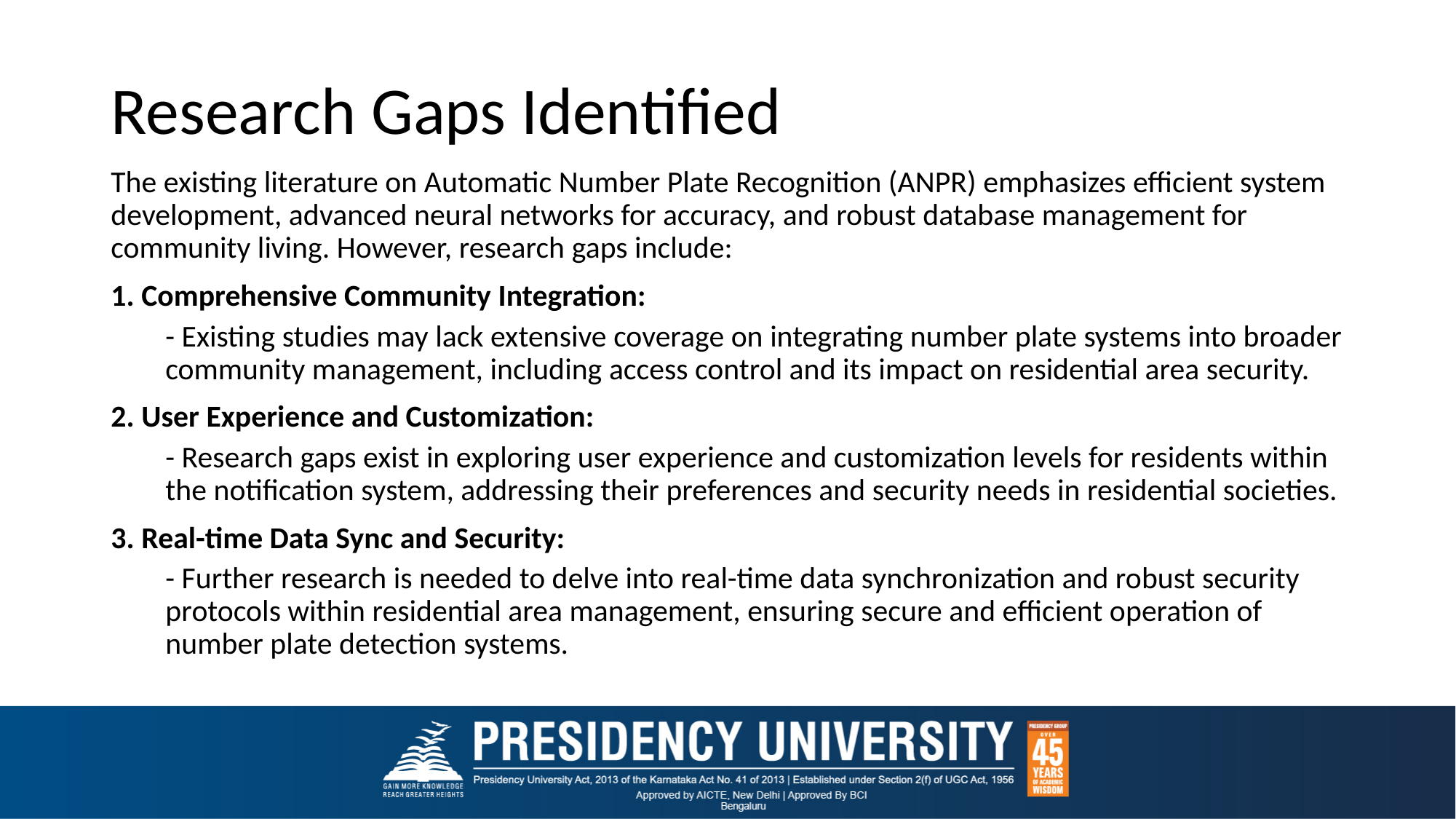

# Research Gaps Identified
The existing literature on Automatic Number Plate Recognition (ANPR) emphasizes efficient system development, advanced neural networks for accuracy, and robust database management for community living. However, research gaps include:
1. Comprehensive Community Integration:
- Existing studies may lack extensive coverage on integrating number plate systems into broader community management, including access control and its impact on residential area security.
2. User Experience and Customization:
- Research gaps exist in exploring user experience and customization levels for residents within the notification system, addressing their preferences and security needs in residential societies.
3. Real-time Data Sync and Security:
- Further research is needed to delve into real-time data synchronization and robust security protocols within residential area management, ensuring secure and efficient operation of number plate detection systems.